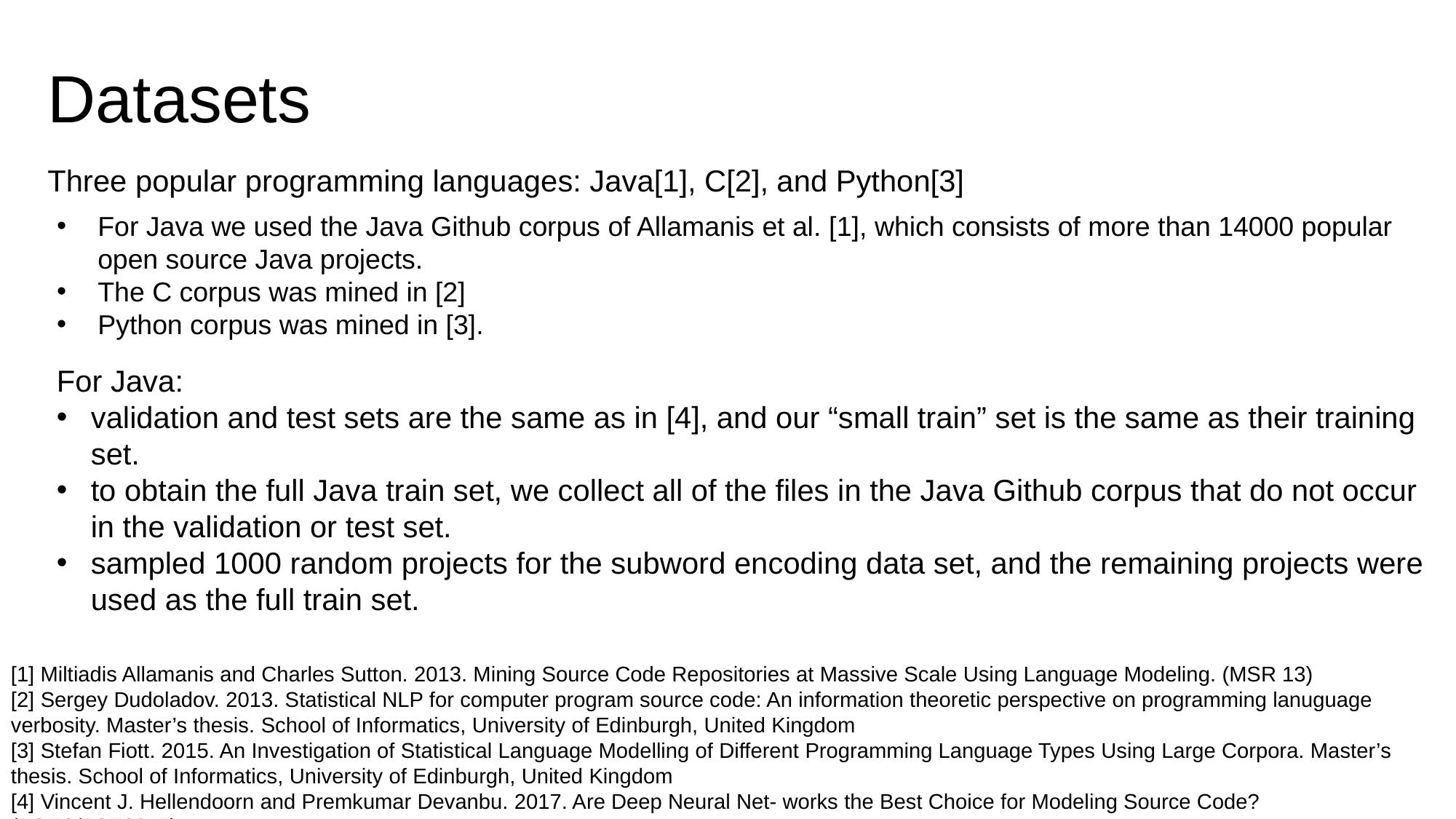

# Datasets
Three popular programming languages: Java[1], C[2], and Python[3]
For Java we used the Java Github corpus of Allamanis et al. [1], which consists of more than 14000 popular open source Java projects.
The C corpus was mined in [2]
Python corpus was mined in [3].
For Java:
validation and test sets are the same as in [4], and our “small train” set is the same as their training set.
to obtain the full Java train set, we collect all of the files in the Java Github corpus that do not occur in the validation or test set.
sampled 1000 random projects for the subword encoding data set, and the remaining projects were used as the full train set.
[1] Miltiadis Allamanis and Charles Sutton. 2013. Mining Source Code Repositories at Massive Scale Using Language Modeling. (MSR 13)
[2] Sergey Dudoladov. 2013. Statistical NLP for computer program source code: An information theoretic perspective on programming lanuguage verbosity. Master’s thesis. School of Informatics, University of Edinburgh, United Kingdom
[3] Stefan Fiott. 2015. An Investigation of Statistical Language Modelling of Different Programming Language Types Using Large Corpora. Master’s thesis. School of Informatics, University of Edinburgh, United Kingdom
[4] Vincent J. Hellendoorn and Premkumar Devanbu. 2017. Are Deep Neural Net- works the Best Choice for Modeling Source Code? (ESEC/FSE2017)